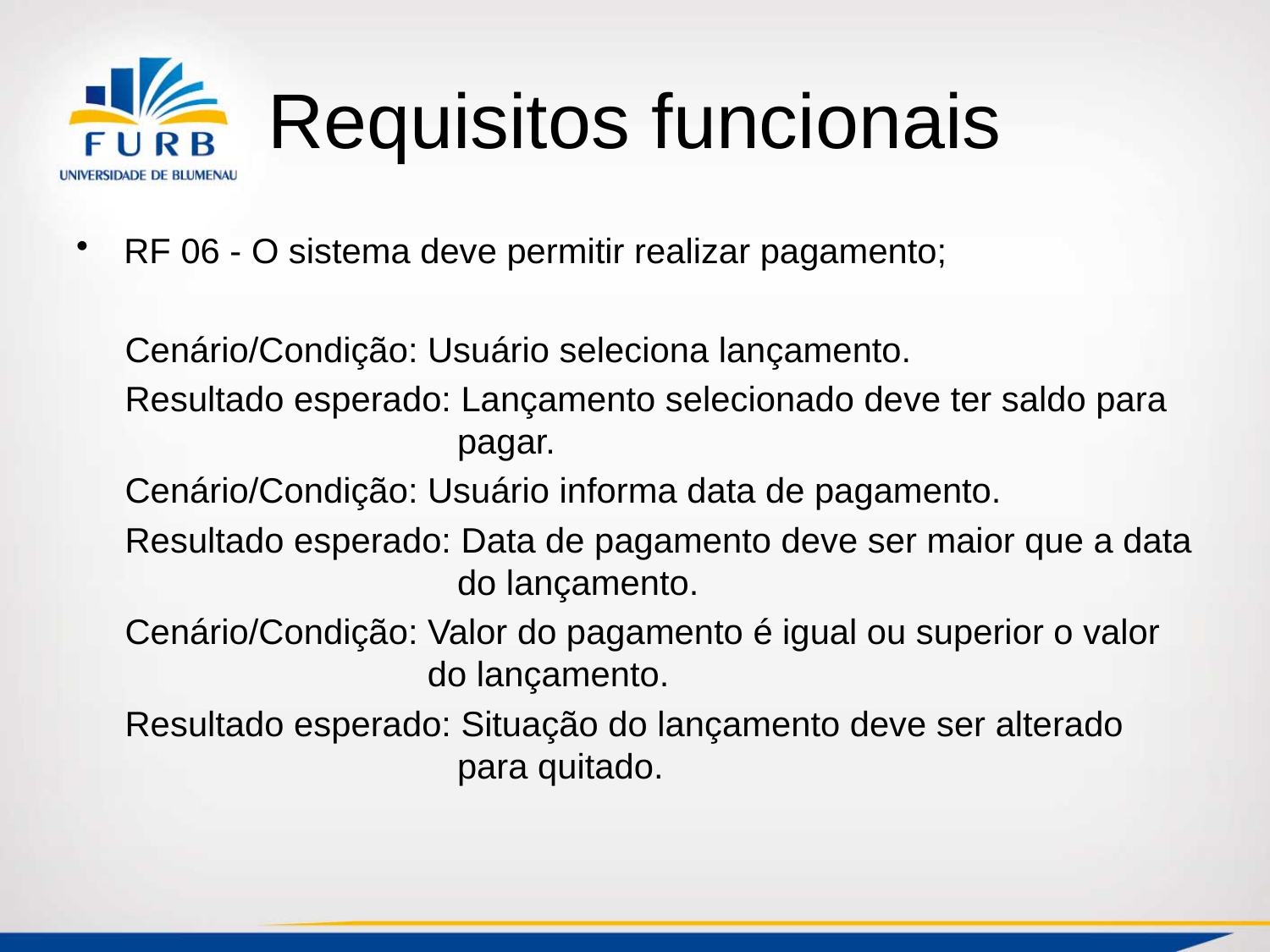

# Requisitos funcionais
RF 06 - O sistema deve permitir realizar pagamento;

     Cenário/Condição: Usuário seleciona lançamento.
     Resultado esperado: Lançamento selecionado deve ter saldo para 			pagar.
     Cenário/Condição: Usuário informa data de pagamento.
     Resultado esperado: Data de pagamento deve ser maior que a data 			do lançamento.
     Cenário/Condição: Valor do pagamento é igual ou superior o valor 		          do lançamento.
     Resultado esperado: Situação do lançamento deve ser alterado 			para quitado.